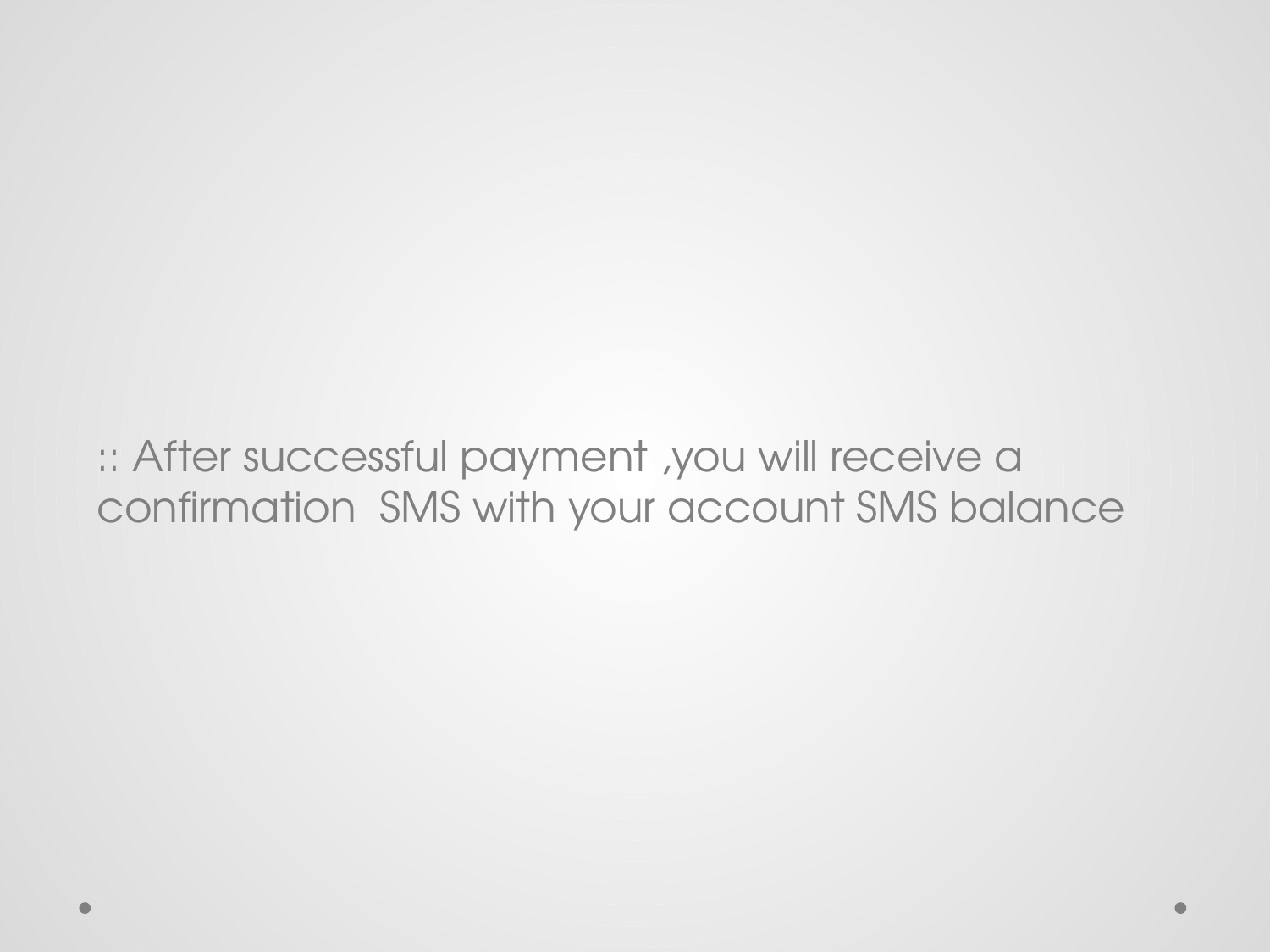

:: After successful payment ,you will receive a confirmation  SMS with your account SMS balance